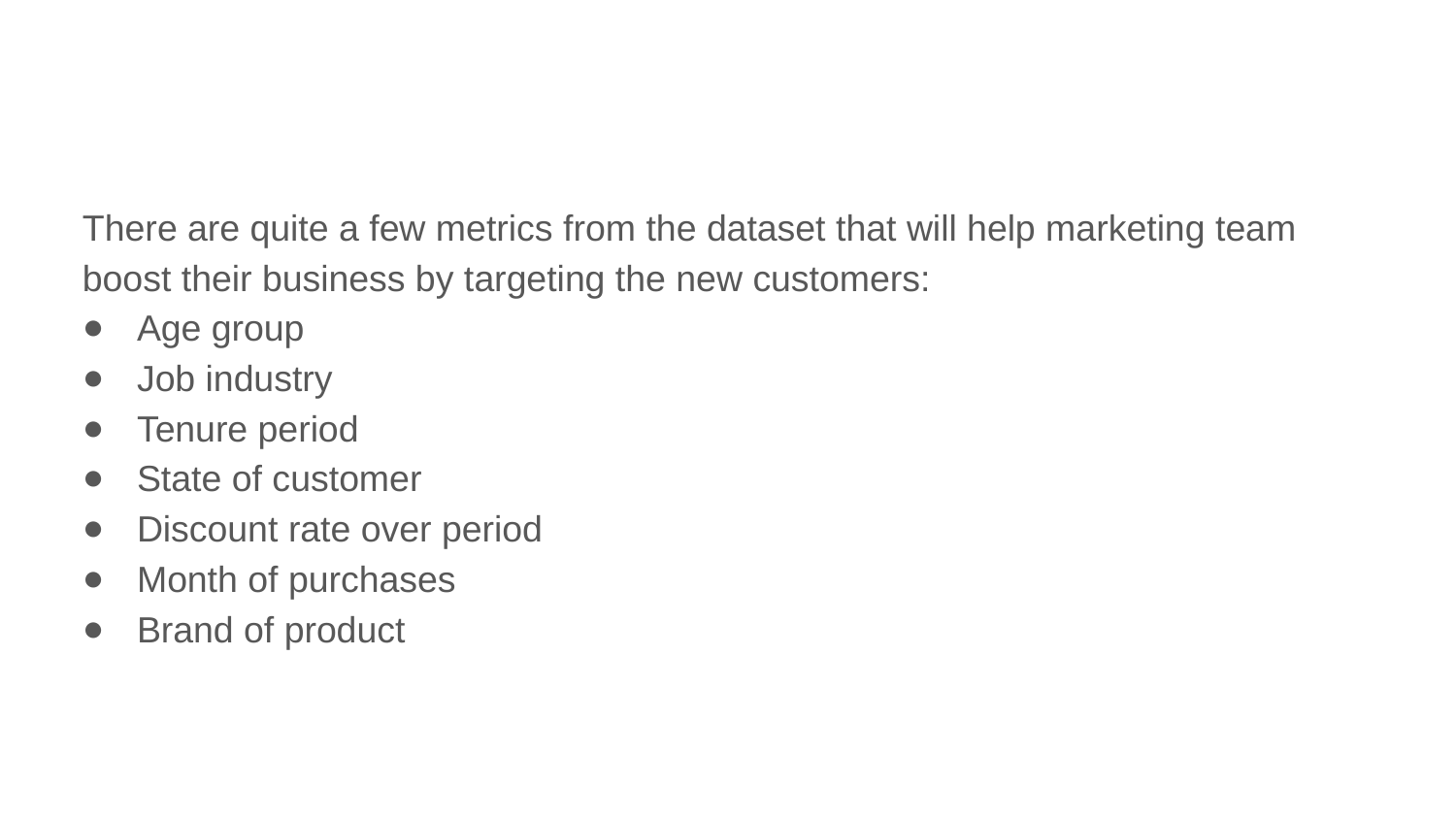

There are quite a few metrics from the dataset that will help marketing team boost their business by targeting the new customers:
Age group
Job industry
Tenure period
State of customer
Discount rate over period
Month of purchases
Brand of product